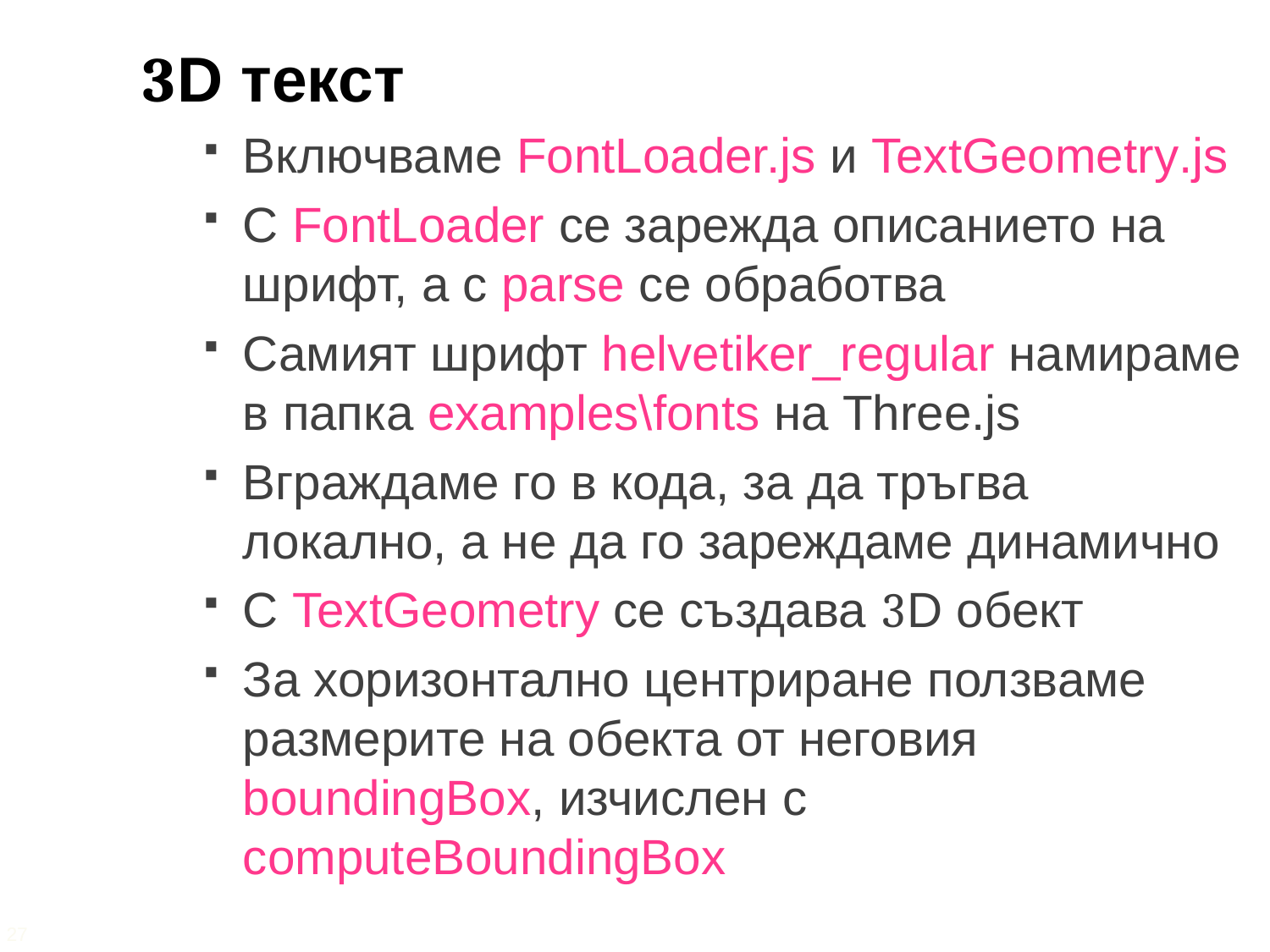

3D текст
Включваме FontLoader.js и TextGeometry.js
С FontLoader се зарежда описанието на шрифт, а с parse се обработва
Самият шрифт helvetiker_regular намираме в папка examples\fonts на Three.js
Вграждаме го в кода, за да тръгва локално, а не да го зареждаме динамично
С TextGeometry се създава 3D обект
За хоризонтално центриране ползваме размерите на обекта от неговия boundingBox, изчислен с computeBoundingBox